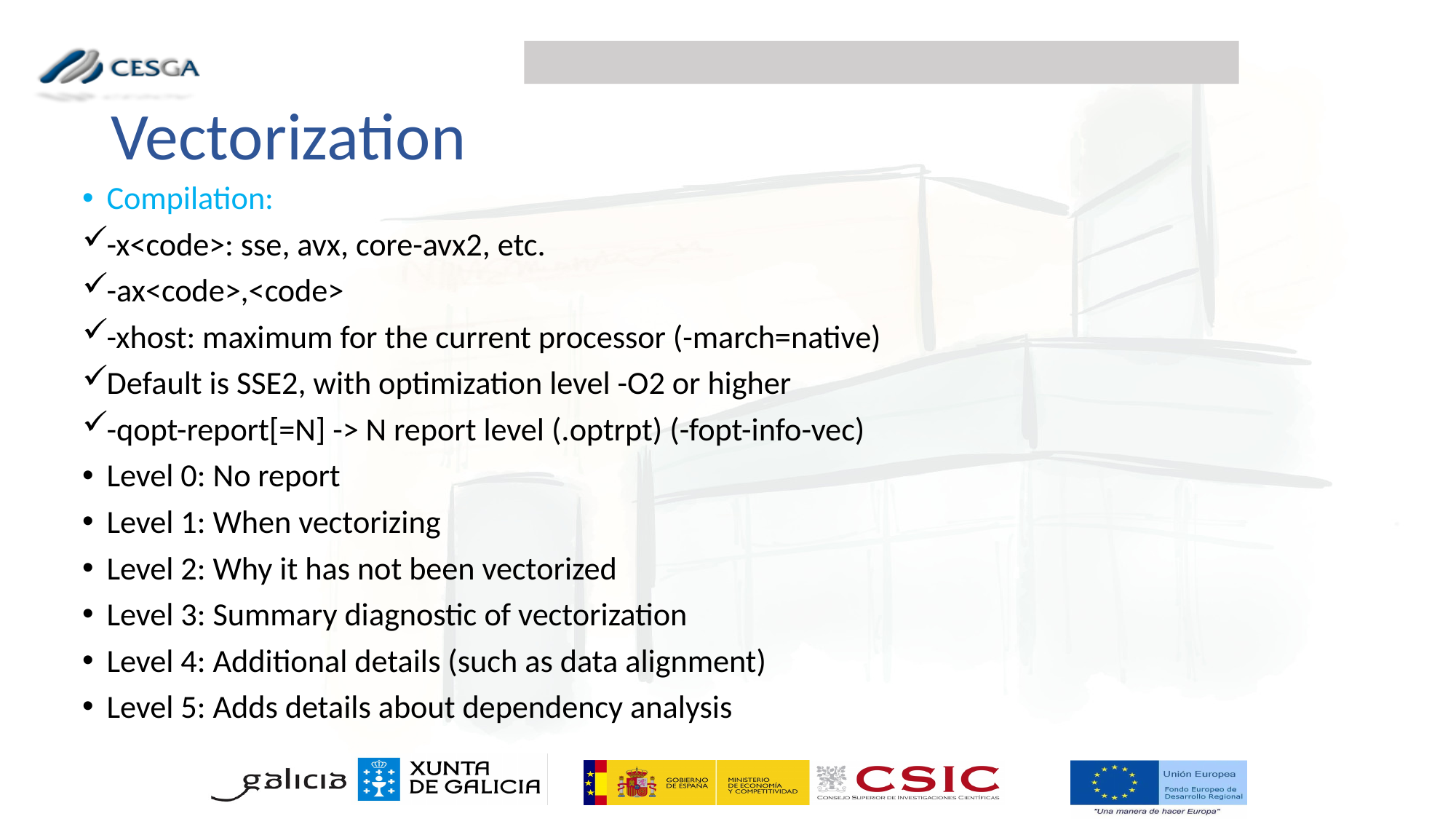

Vectorization
Compilation:
-x<code>: sse, avx, core-avx2, etc.
-ax<code>,<code>
-xhost: maximum for the current processor (-march=native)
Default is SSE2, with optimization level -O2 or higher
-qopt-report[=N] -> N report level (.optrpt) (-fopt-info-vec)
Level 0: No report
Level 1: When vectorizing
Level 2: Why it has not been vectorized
Level 3: Summary diagnostic of vectorization
Level 4: Additional details (such as data alignment)
Level 5: Adds details about dependency analysis